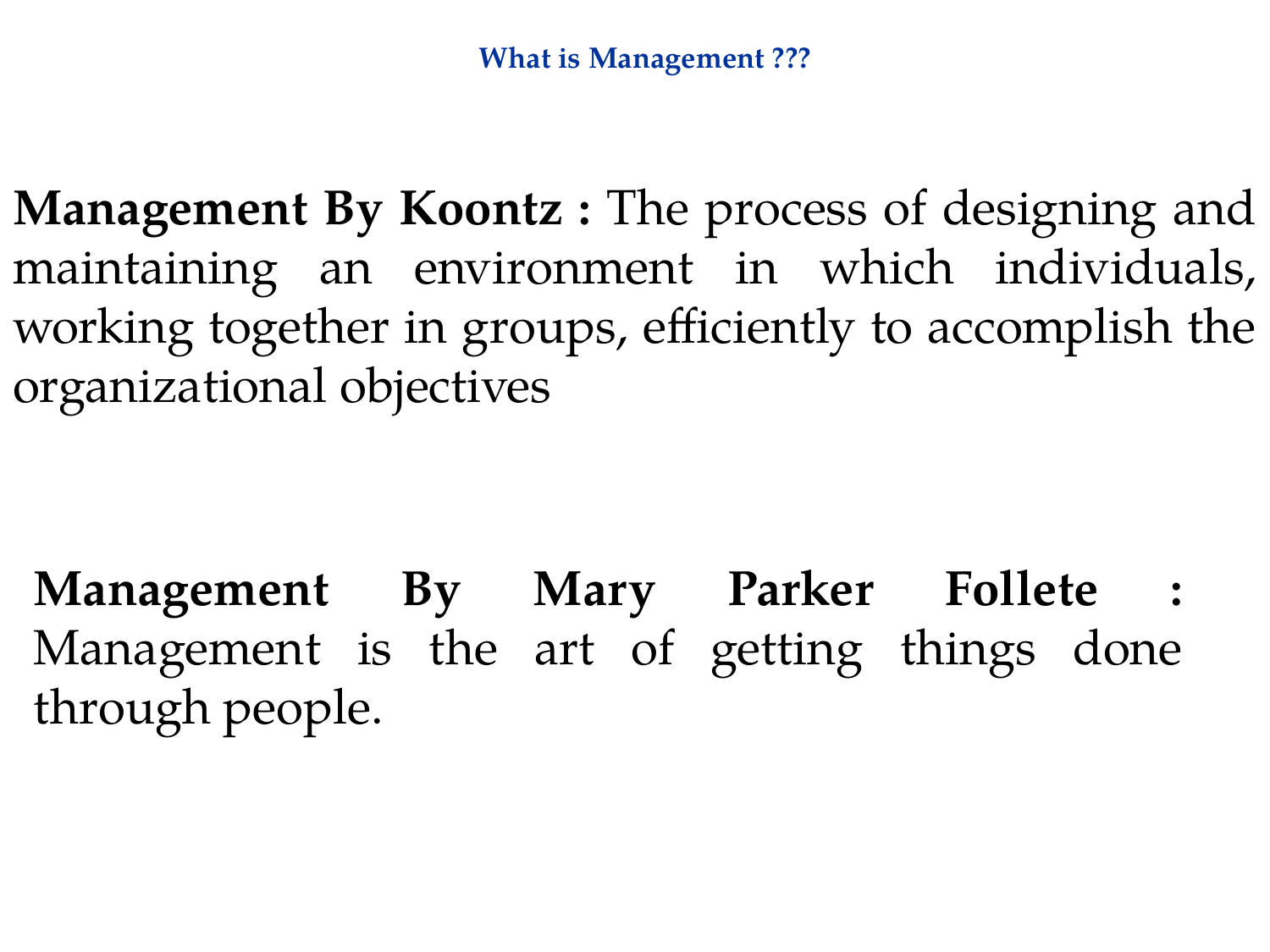

# What is Management ???
Management By Koontz : The process of designing and maintaining an environment in which individuals, working together in groups, efficiently to accomplish the organizational objectives

Management By Mary Parker Follete : Management is the art of getting things done through people.